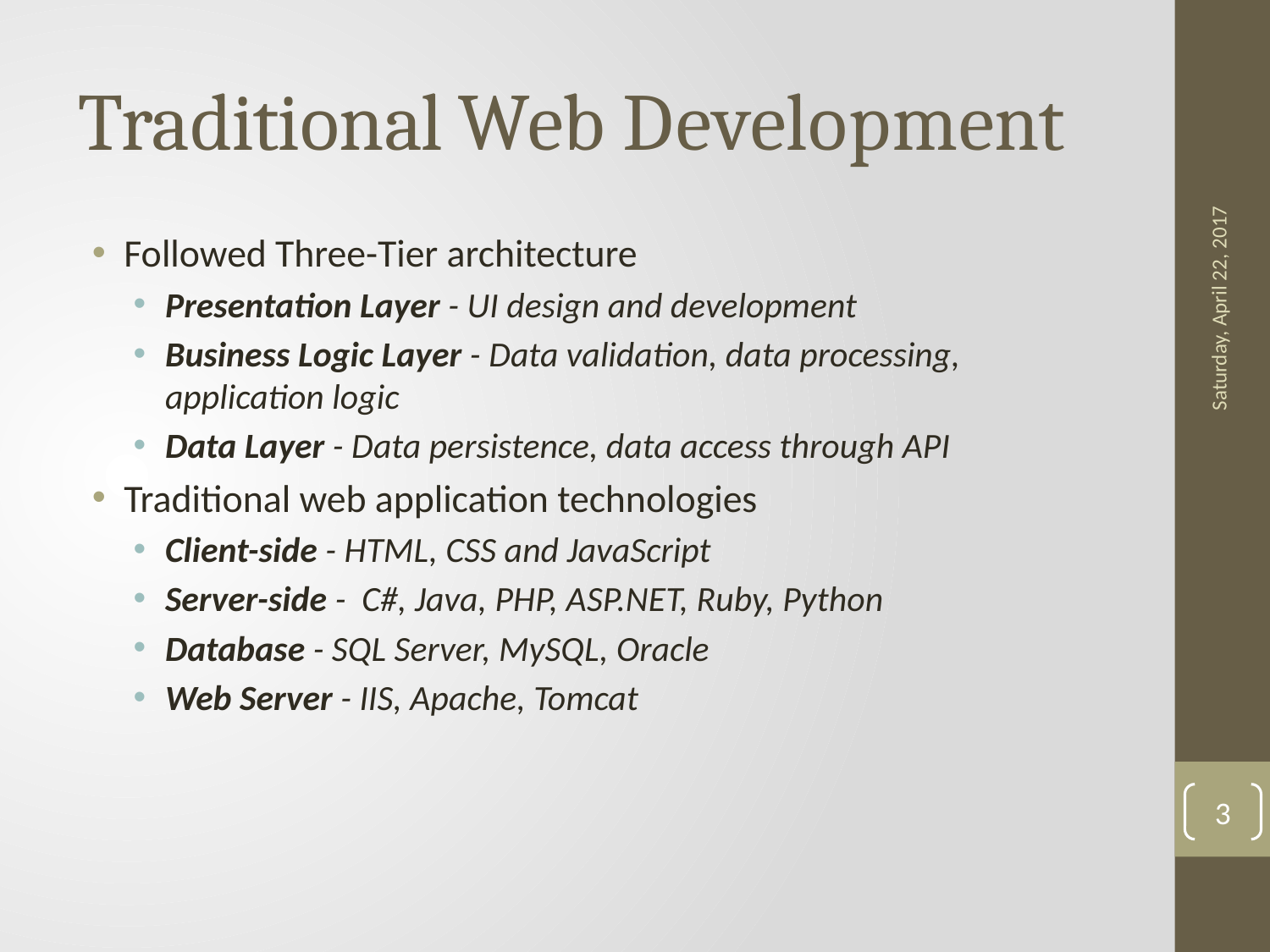

# Traditional Web Development
Followed Three-Tier architecture
Presentation Layer - UI design and development
Business Logic Layer - Data validation, data processing, application logic
Data Layer - Data persistence, data access through API
Traditional web application technologies
Client-side - HTML, CSS and JavaScript
Server-side -  C#, Java, PHP, ASP.NET, Ruby, Python
Database - SQL Server, MySQL, Oracle
Web Server - IIS, Apache, Tomcat

Saturday, April 22, 2017

3